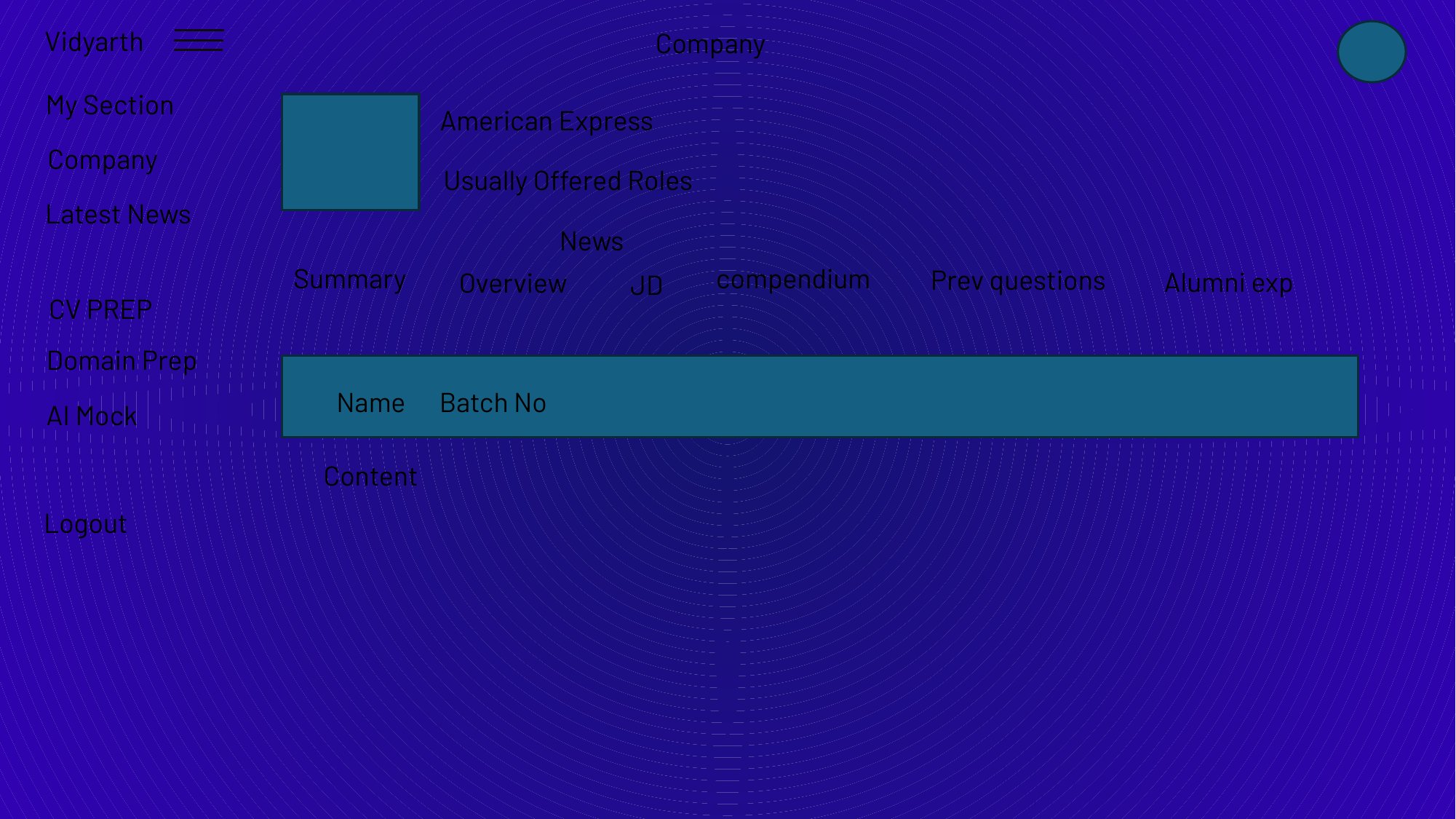

Vidyarth
Company

My Section

American Express
Company
Usually Offered Roles
Latest News
News
Summary
compendium
Prev questions
Alumni exp
Overview
JD
CV PREP
Domain Prep

Name
Batch No
AI Mock
Content
Logout